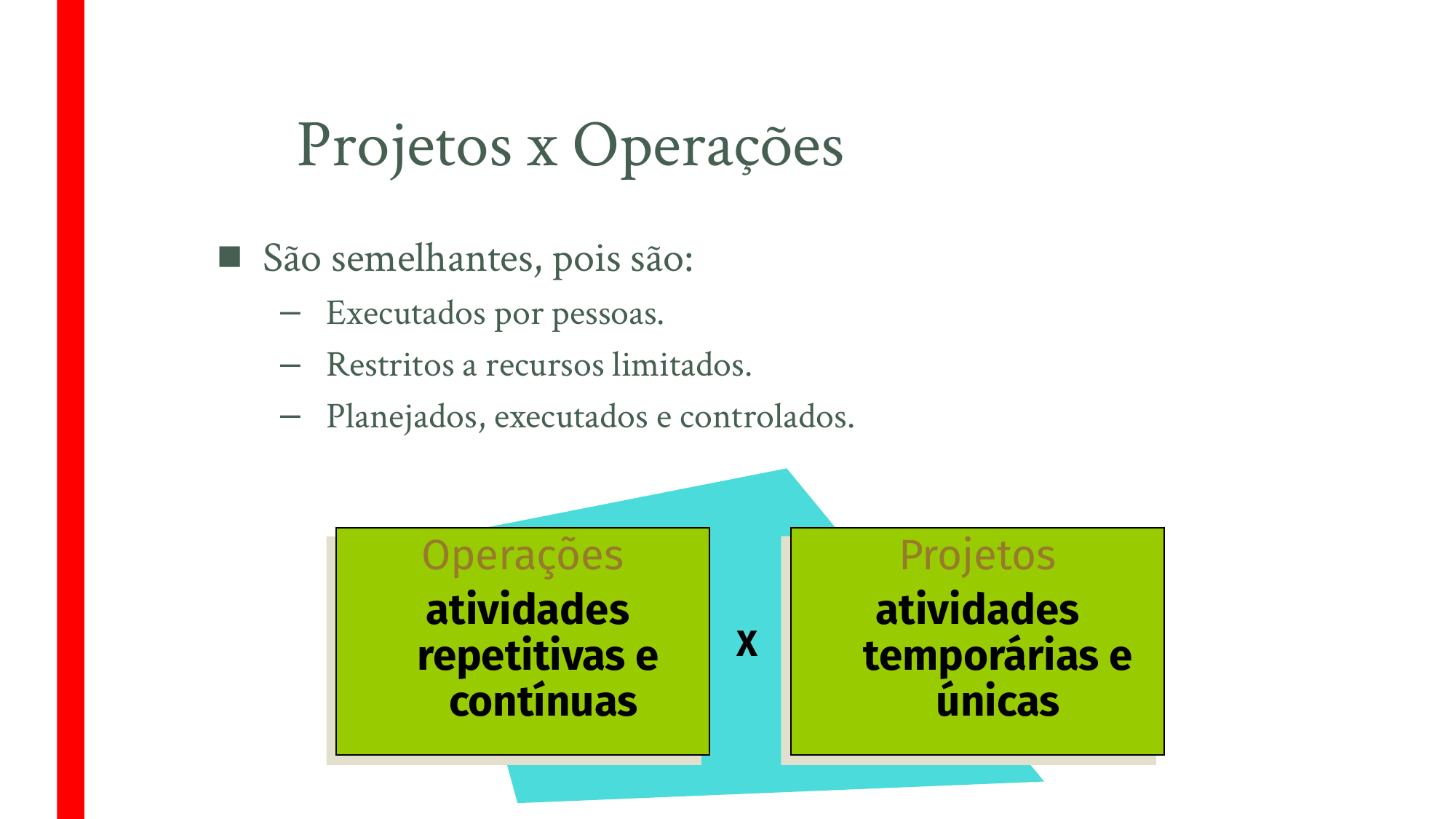

# Projetos x Operações
São semelhantes, pois são:
Executados por pessoas.
Restritos a recursos limitados.
Planejados, executados e controlados.

Operações
 atividades repetitivas e  contínuas
Projetos
atividades temporárias e únicas
X